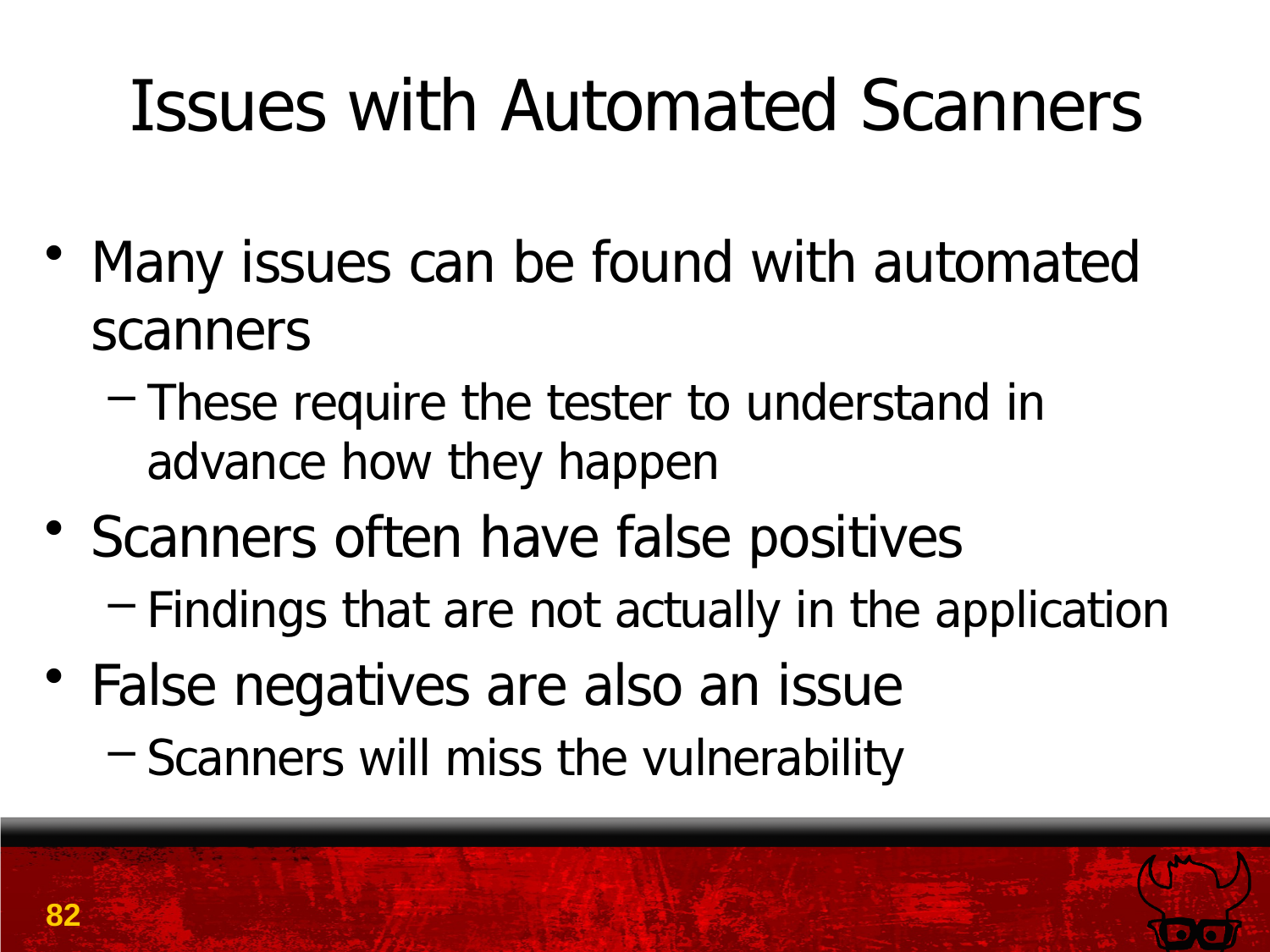

# Issues with Automated Scanners
Many issues can be found with automated scanners
These require the tester to understand in advance how they happen
Scanners often have false positives
Findings that are not actually in the application
False negatives are also an issue
Scanners will miss the vulnerability